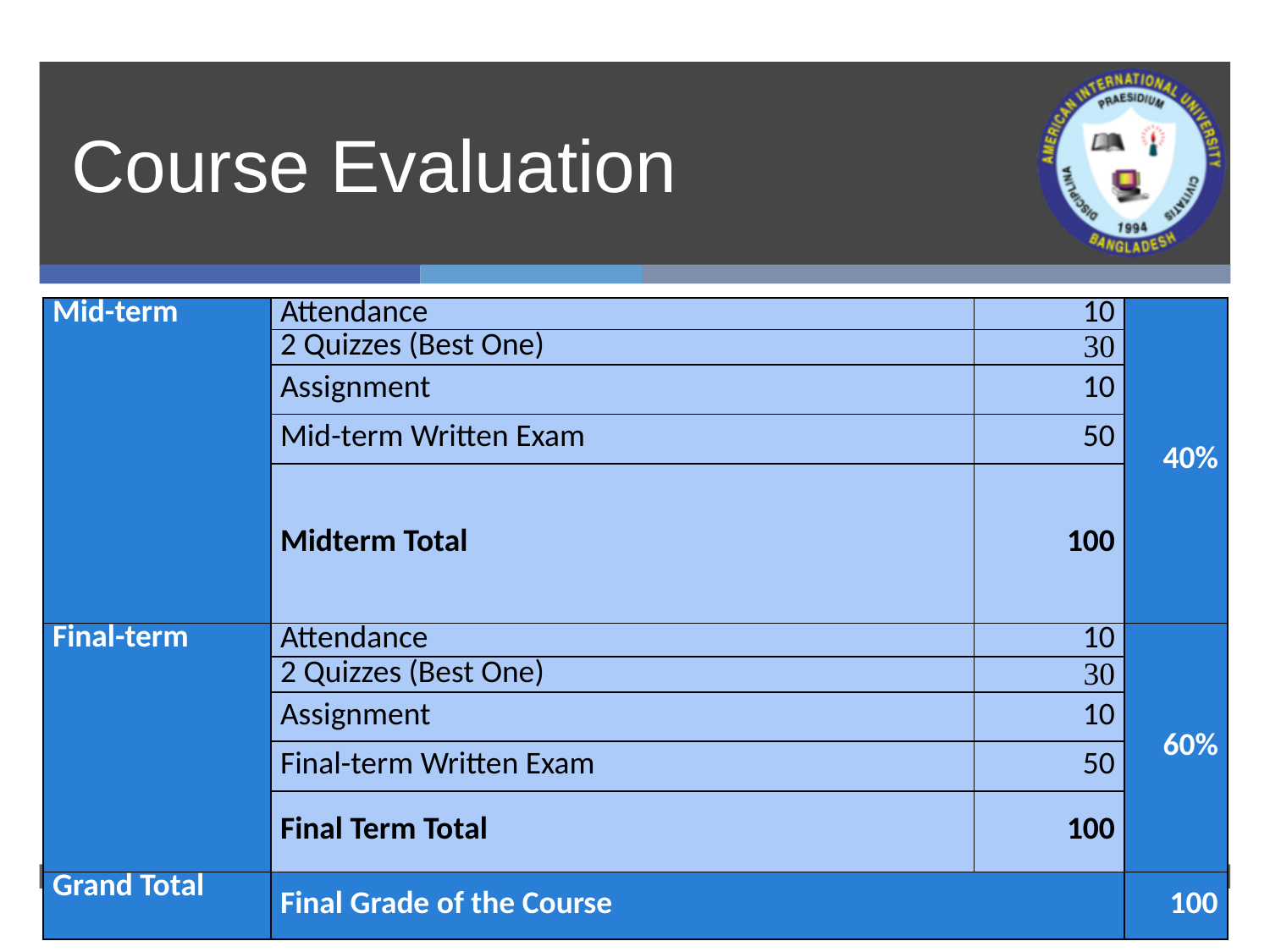

# Course Evaluation
| Mid-term | Attendance | 10 | 40% |
| --- | --- | --- | --- |
|  | 2 Quizzes (Best One) | 30 |  |
|  | Assignment | 10 |  |
|  | Mid-term Written Exam | 50 |  |
|  | Midterm Total | 100 |  |
| Final-term | Attendance | 10 | 60% |
|  | 2 Quizzes (Best One) | 30 |  |
|  | Assignment | 10 |  |
|  | Final-term Written Exam | 50 |  |
|  | Final Term Total | 100 |  |
| Grand Total | Final Grade of the Course |  | 100 |